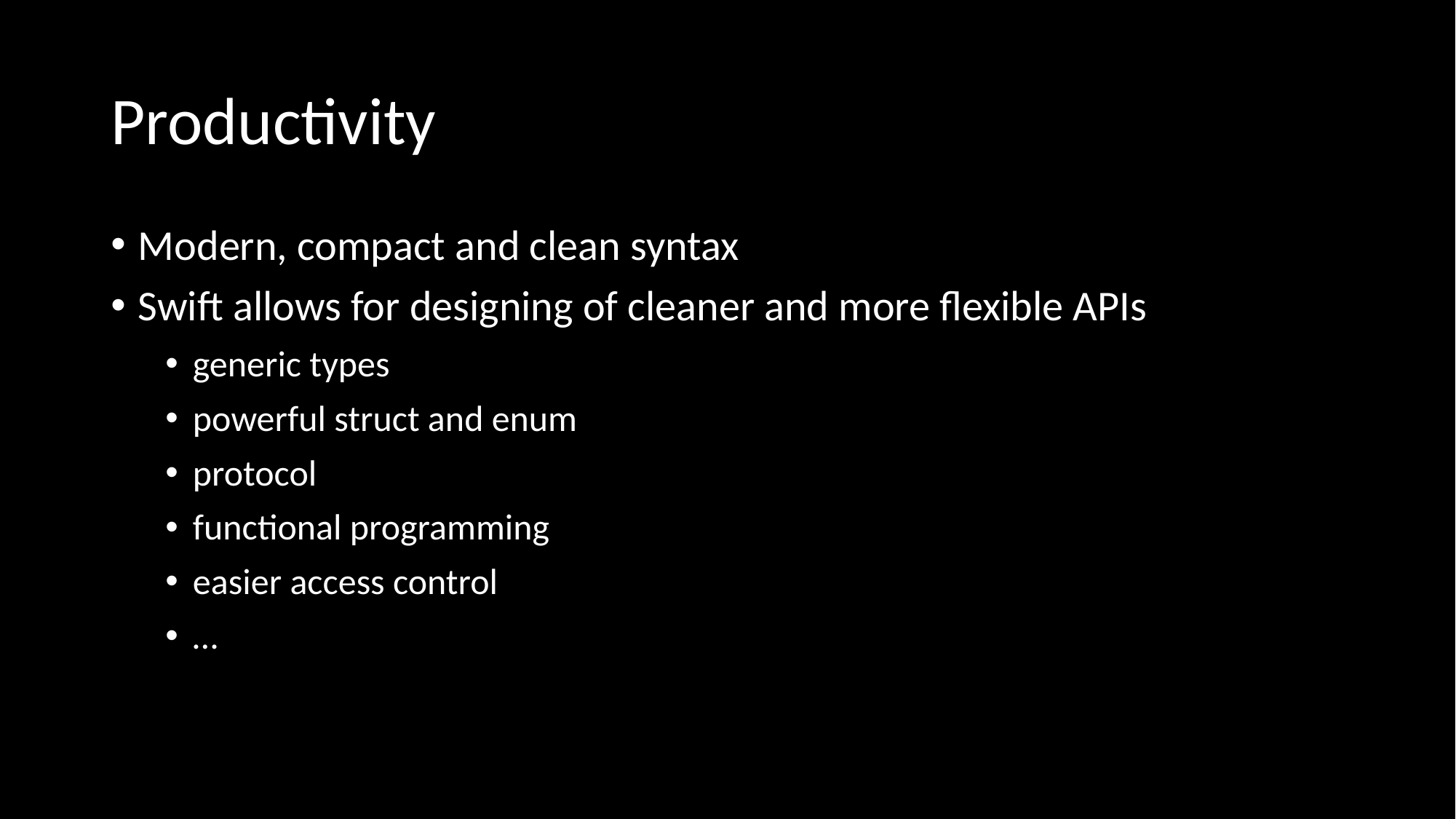

# Productivity
Modern, compact and clean syntax
Swift allows for designing of cleaner and more flexible APIs
generic types
powerful struct and enum
protocol
functional programming
easier access control
…